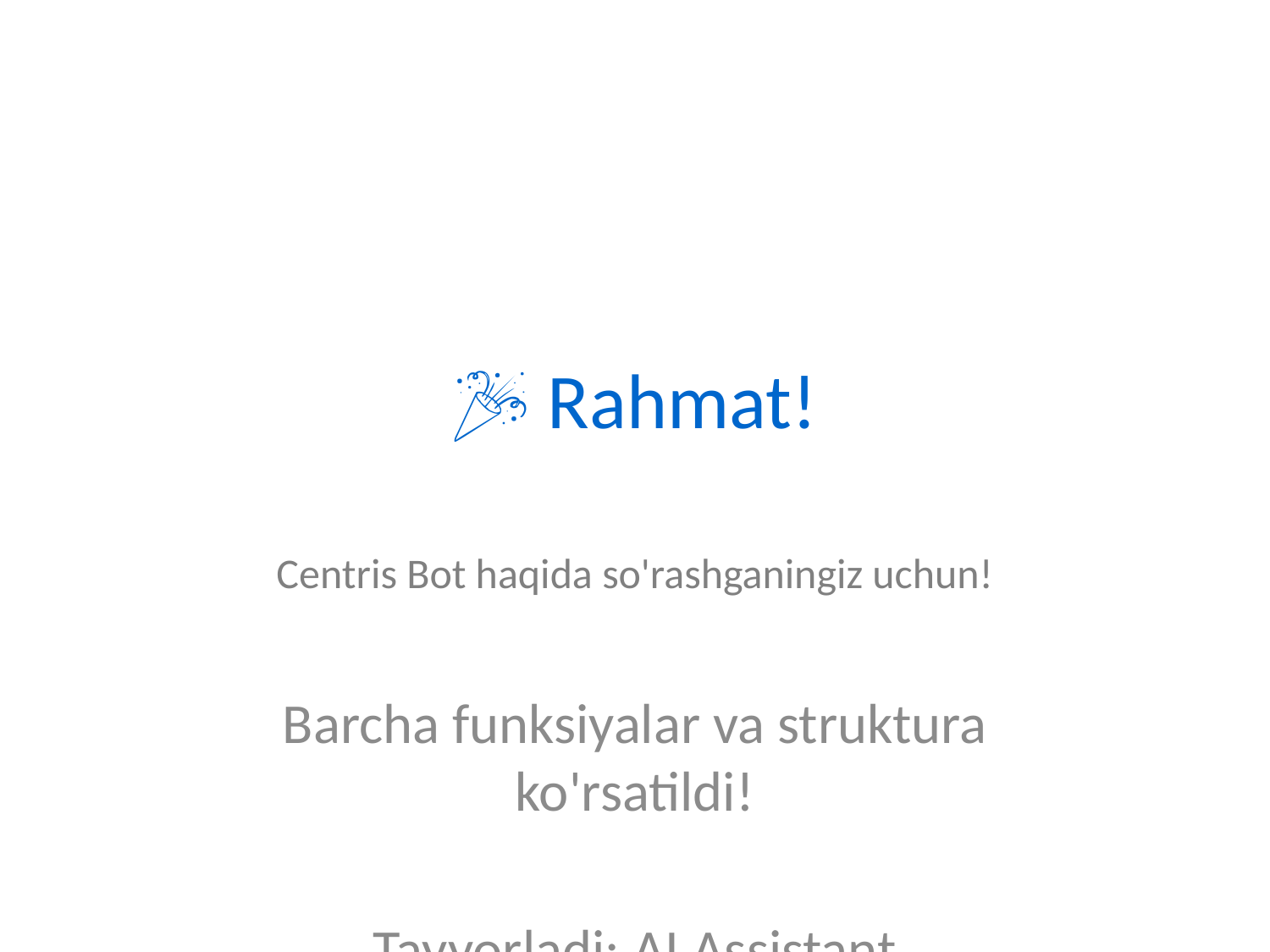

# 🎉 Rahmat!
Centris Bot haqida so'rashganingiz uchun!

Barcha funksiyalar va struktura ko'rsatildi!

Tayyorladi: AI Assistant
Sana: 31.08.2025